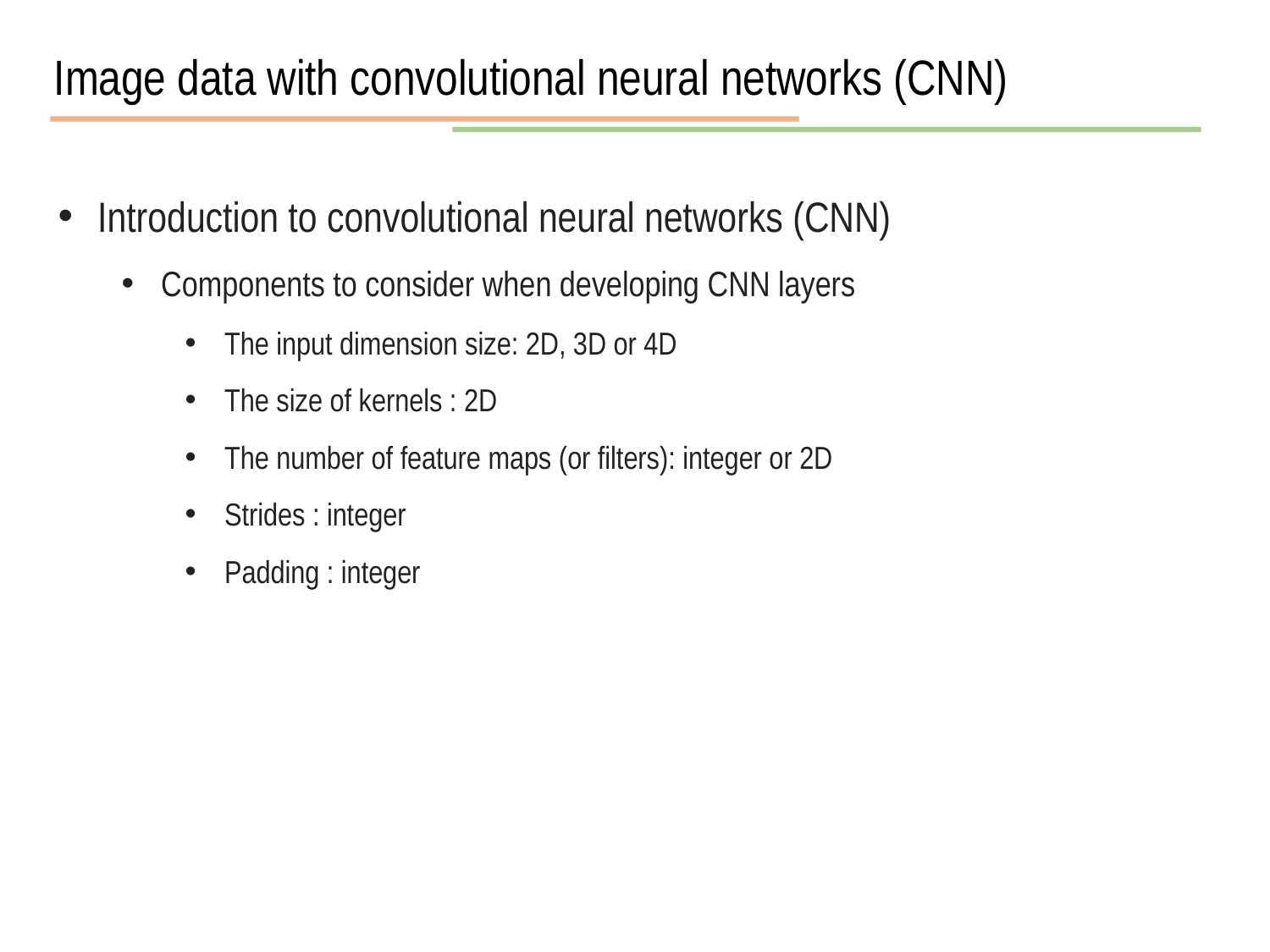

Image data with convolutional neural networks (CNN)
Introduction to convolutional neural networks (CNN)
Components to consider when developing CNN layers
The input dimension size: 2D, 3D or 4D
The size of kernels : 2D
The number of feature maps (or filters): integer or 2D
Strides : integer
Padding : integer